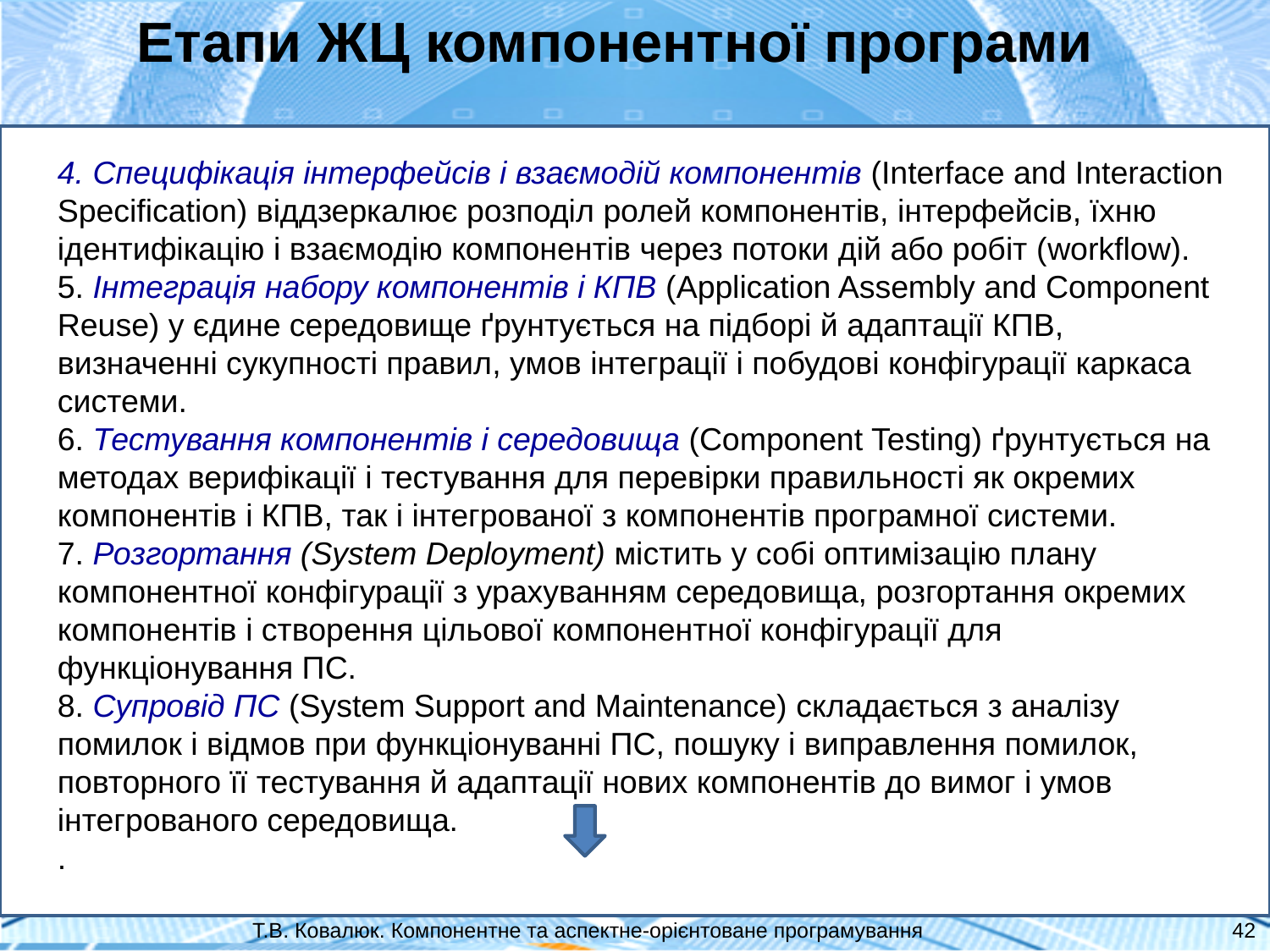

Етапи ЖЦ компонентної програми
4. Специфікація інтерфейсів і взаємодій компонентів (Interface and Interaction Specification) віддзеркалює розподіл ролей компонентів, інтерфейсів, їхню ідентифікацію і взаємодію компонентів через потоки дій або робіт (workflow).
5. Інтеграція набору компонентів і КПВ (Application Assembly and Component Reuse) у єдине середовище ґрунтується на підборі й адаптації КПВ, визначенні сукупності правил, умов інтеграції і побудові конфігурації каркаса системи.
6. Тестування компонентів і середовища (Component Testing) ґрунтується на методах верифікації і тестування для перевірки правильності як окремих компонентів і КПВ, так і інтегрованої з компонентів програмної системи.
7. Розгортання (System Deployment) містить у собі оптимізацію плану компонентної конфігурації з урахуванням середовища, розгортання окремих компонентів і створення цільової компонентної конфігурації для функціонування ПС.
8. Супровід ПС (System Support and Maintenance) складається з аналізу помилок і відмов при функціонуванні ПС, пошуку і виправлення помилок, повторного її тестування й адаптації нових компонентів до вимог і умов інтегрованого середовища.
.